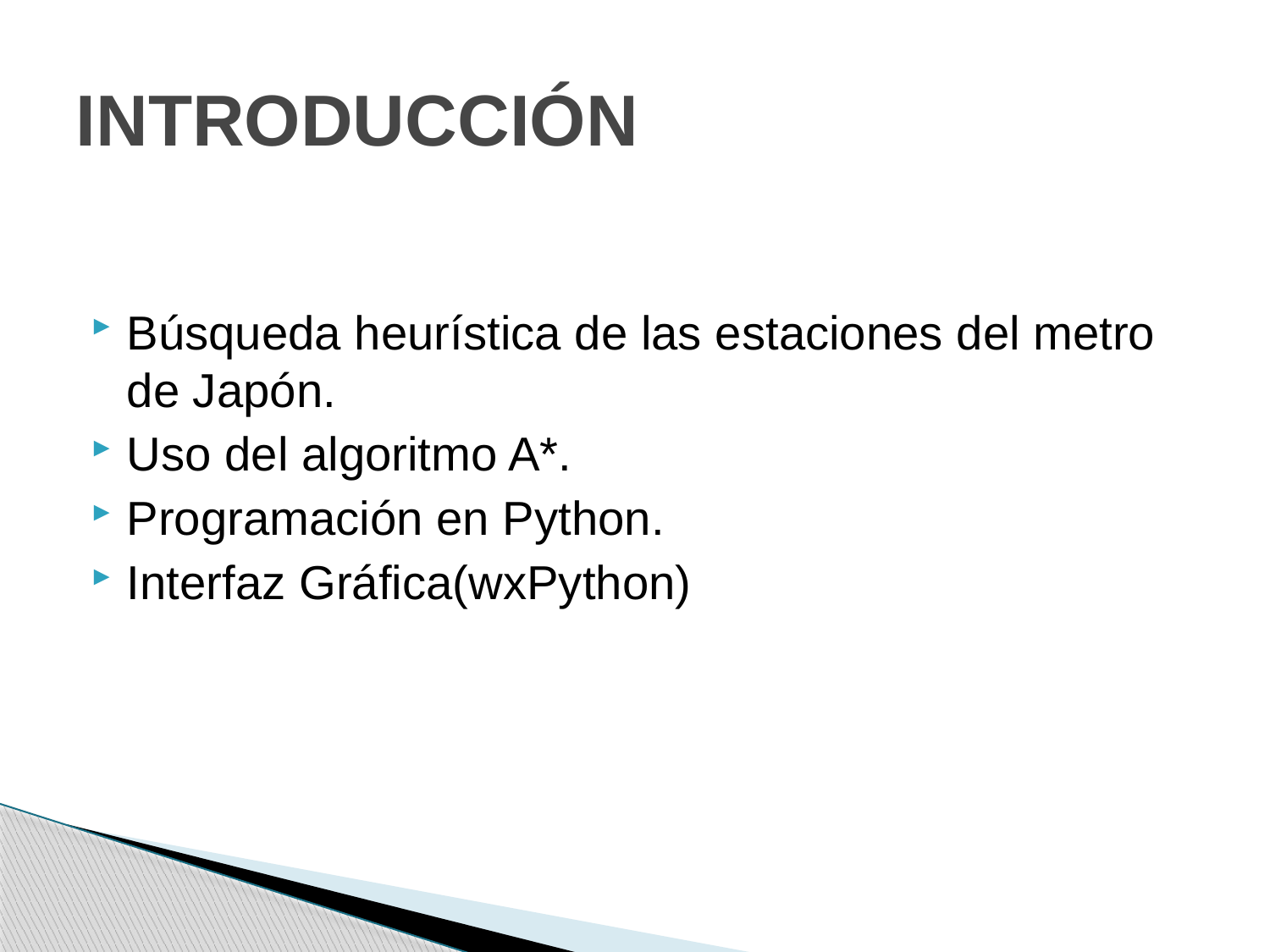

# INTRODUCCIÓN
Búsqueda heurística de las estaciones del metro de Japón.
Uso del algoritmo A*.
Programación en Python.
Interfaz Gráfica(wxPython)